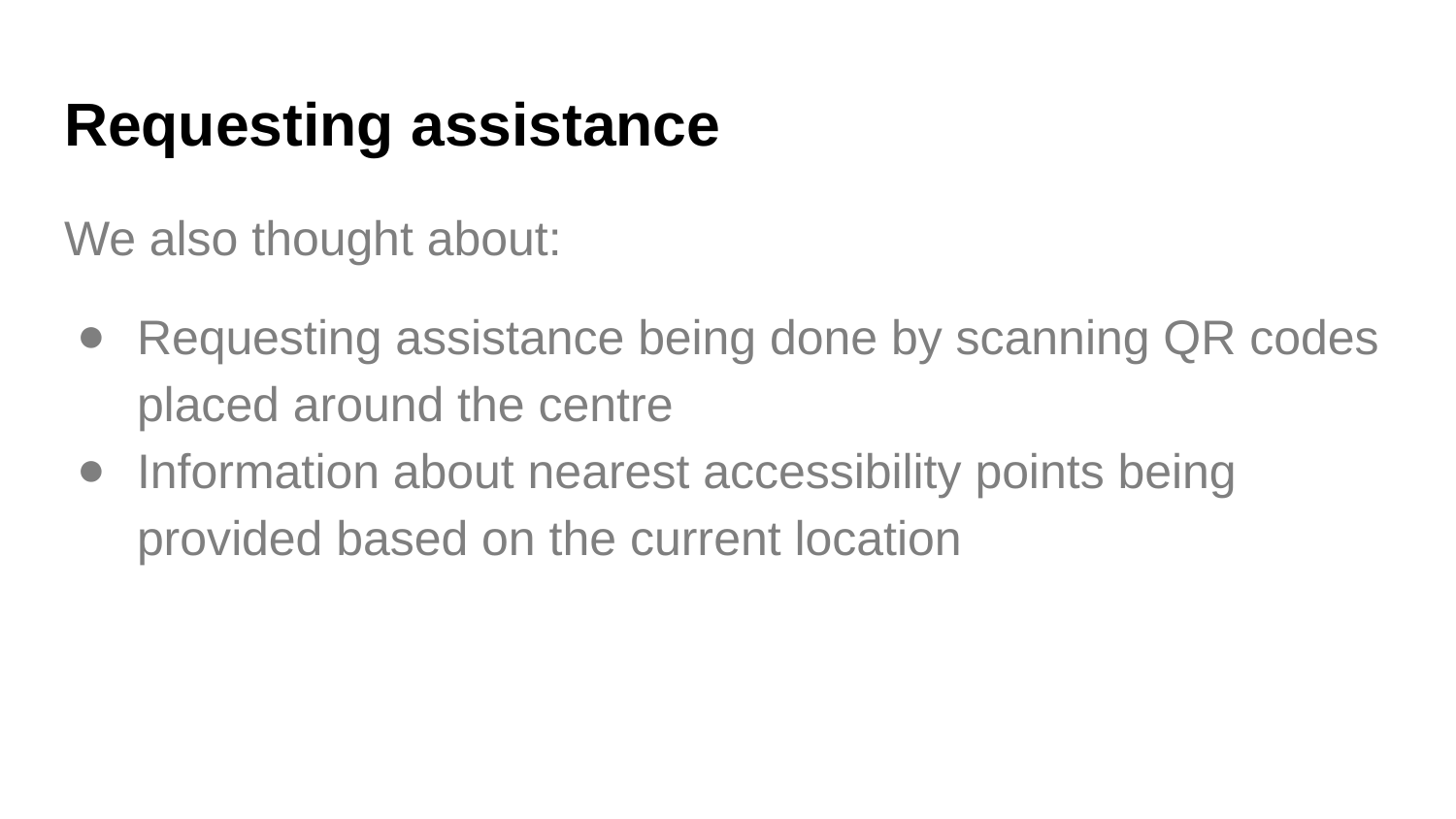

# Requesting assistance
We also thought about:
Requesting assistance being done by scanning QR codes placed around the centre
Information about nearest accessibility points being provided based on the current location